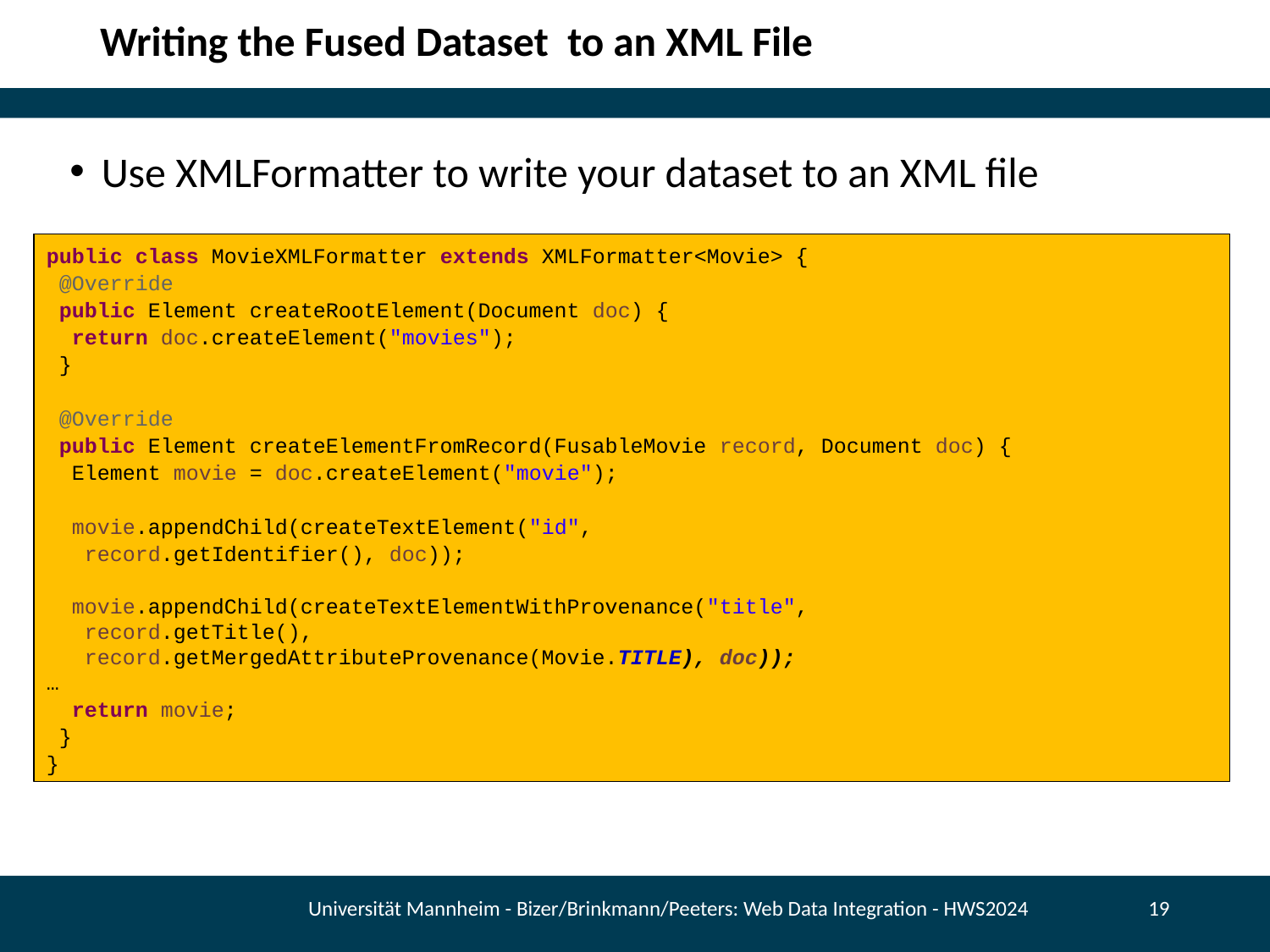

# Writing the Fused Dataset  to an XML File
Use XMLFormatter to write your dataset to an XML file
public class MovieXMLFormatter extends XMLFormatter<Movie> {
 @Override
 public Element createRootElement(Document doc) {
  return doc.createElement("movies");
 }

 @Override
 public Element createElementFromRecord(FusableMovie record, Document doc) {
  Element movie = doc.createElement("movie");

  movie.appendChild(createTextElement("id",
   record.getIdentifier(), doc));

  movie.appendChild(createTextElementWithProvenance("title",
   record.getTitle(),
   record.getMergedAttributeProvenance(Movie.TITLE), doc));
…
  return movie;
 }
}
Universität Mannheim - Bizer/Brinkmann/Peeters: Web Data Integration - HWS2024
19